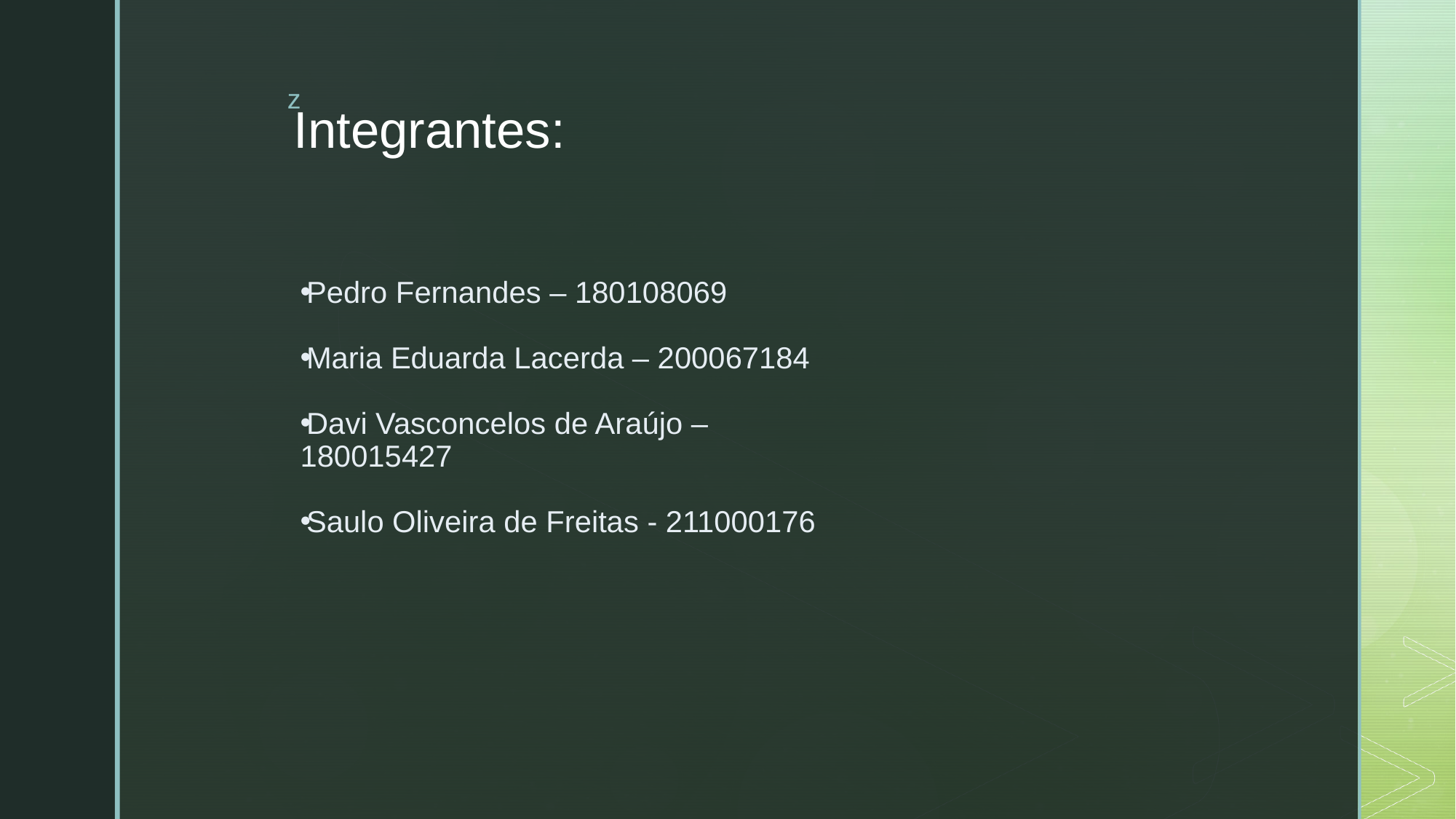

# Integrantes:
Pedro Fernandes – 180108069

Maria Eduarda Lacerda – 200067184

Davi Vasconcelos de Araújo – 180015427

Saulo Oliveira de Freitas - 211000176